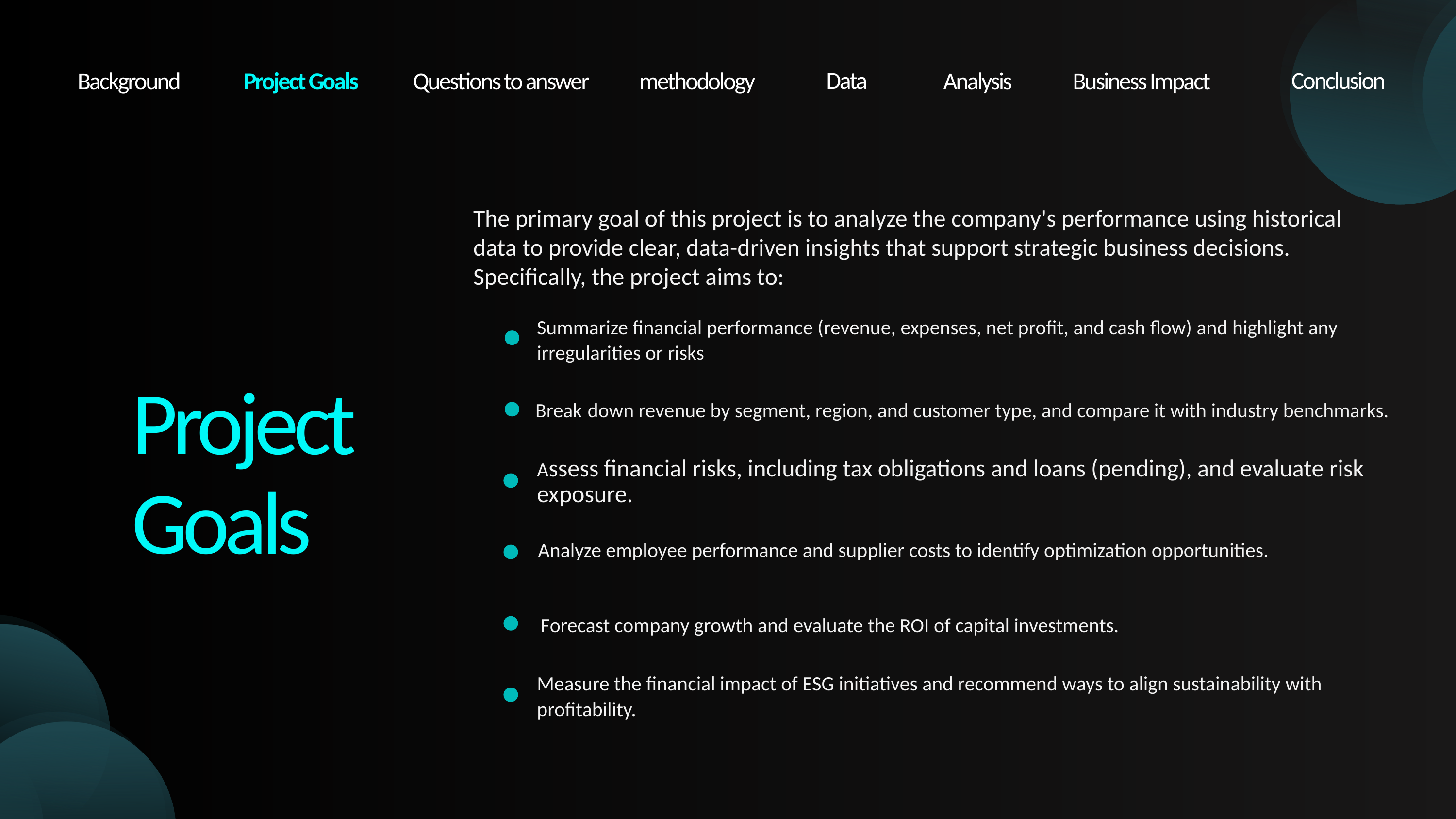

Data
Conclusion
Background
Project Goals
Business Impact
Questions to answer
methodology
Analysis
The primary goal of this project is to analyze the company's performance using historical data to provide clear, data-driven insights that support strategic business decisions. Specifically, the project aims to:
Summarize financial performance (revenue, expenses, net profit, and cash flow) and highlight any irregularities or risks

Project Goals
Break down revenue by segment, region, and customer type, and compare it with industry benchmarks.

Assess financial risks, including tax obligations and loans (pending), and evaluate risk exposure.

Analyze employee performance and supplier costs to identify optimization opportunities.

Forecast company growth and evaluate the ROI of capital investments.

Measure the financial impact of ESG initiatives and recommend ways to align sustainability with profitability.